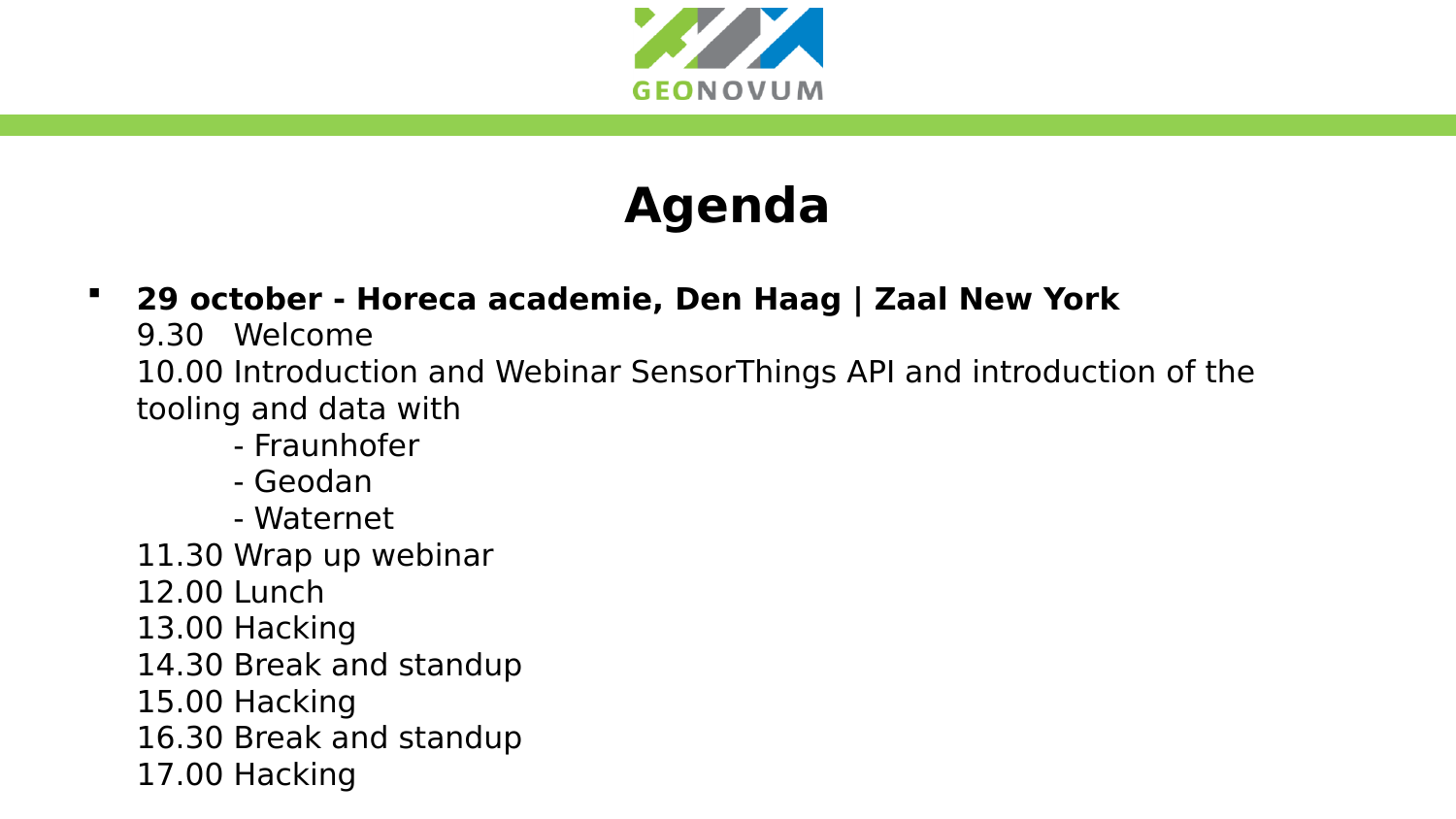

# Agenda
29 october - Horeca academie, Den Haag | Zaal New York
9.30   Welcome
10.00 Introduction and Webinar SensorThings API and introduction of the tooling and data with
          - Fraunhofer
          - Geodan
          - Waternet
11.30 Wrap up webinar
12.00 Lunch
13.00 Hacking
14.30 Break and standup
15.00 Hacking
16.30 Break and standup
17.00 Hacking